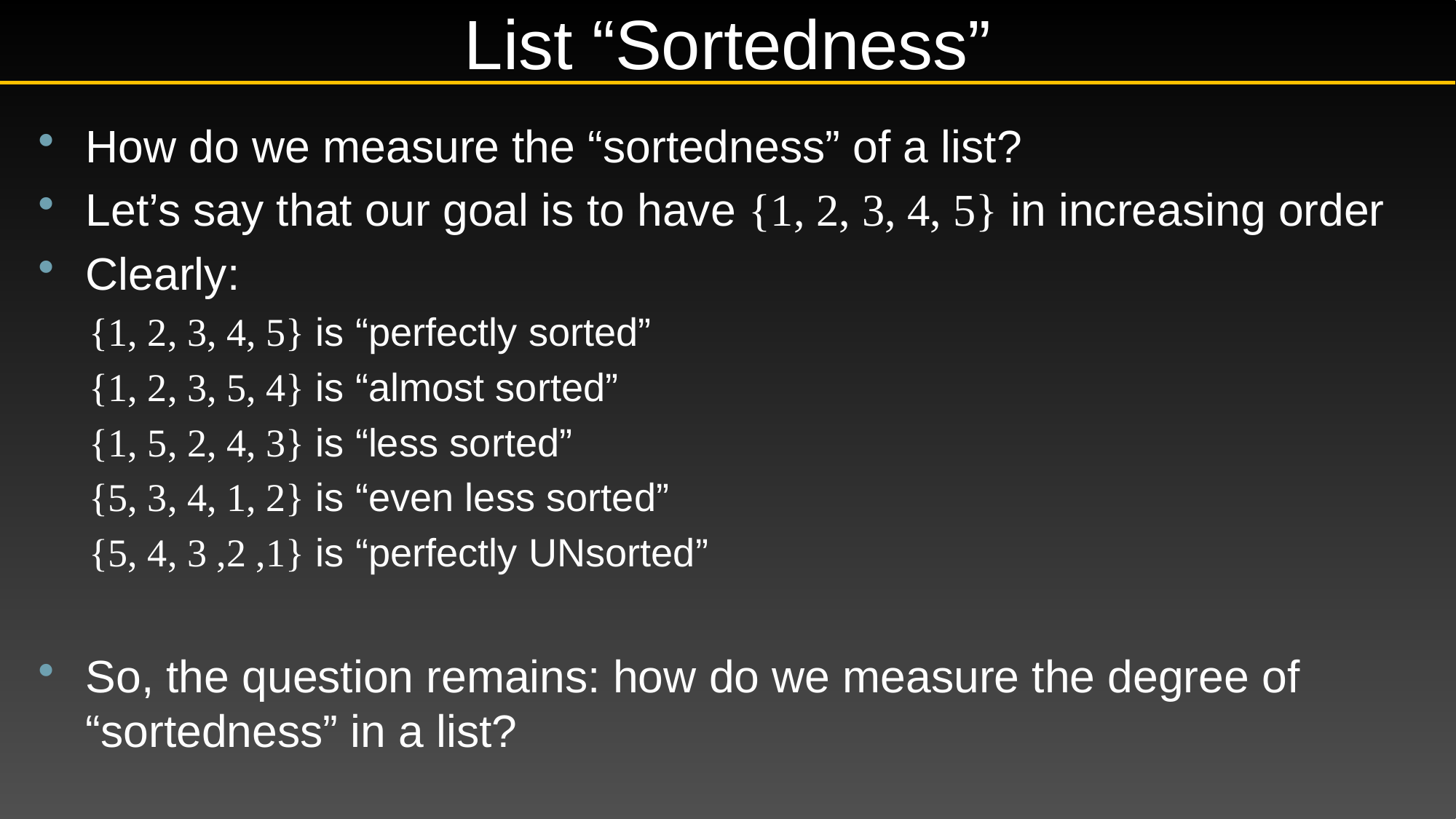

# List “Sortedness”
How do we measure the “sortedness” of a list?
Let’s say that our goal is to have {1, 2, 3, 4, 5} in increasing order
Clearly:
{1, 2, 3, 4, 5} is “perfectly sorted”
{1, 2, 3, 5, 4} is “almost sorted”
{1, 5, 2, 4, 3} is “less sorted”
{5, 3, 4, 1, 2} is “even less sorted”
{5, 4, 3 ,2 ,1} is “perfectly UNsorted”

So, the question remains: how do we measure the degree of “sortedness” in a list?